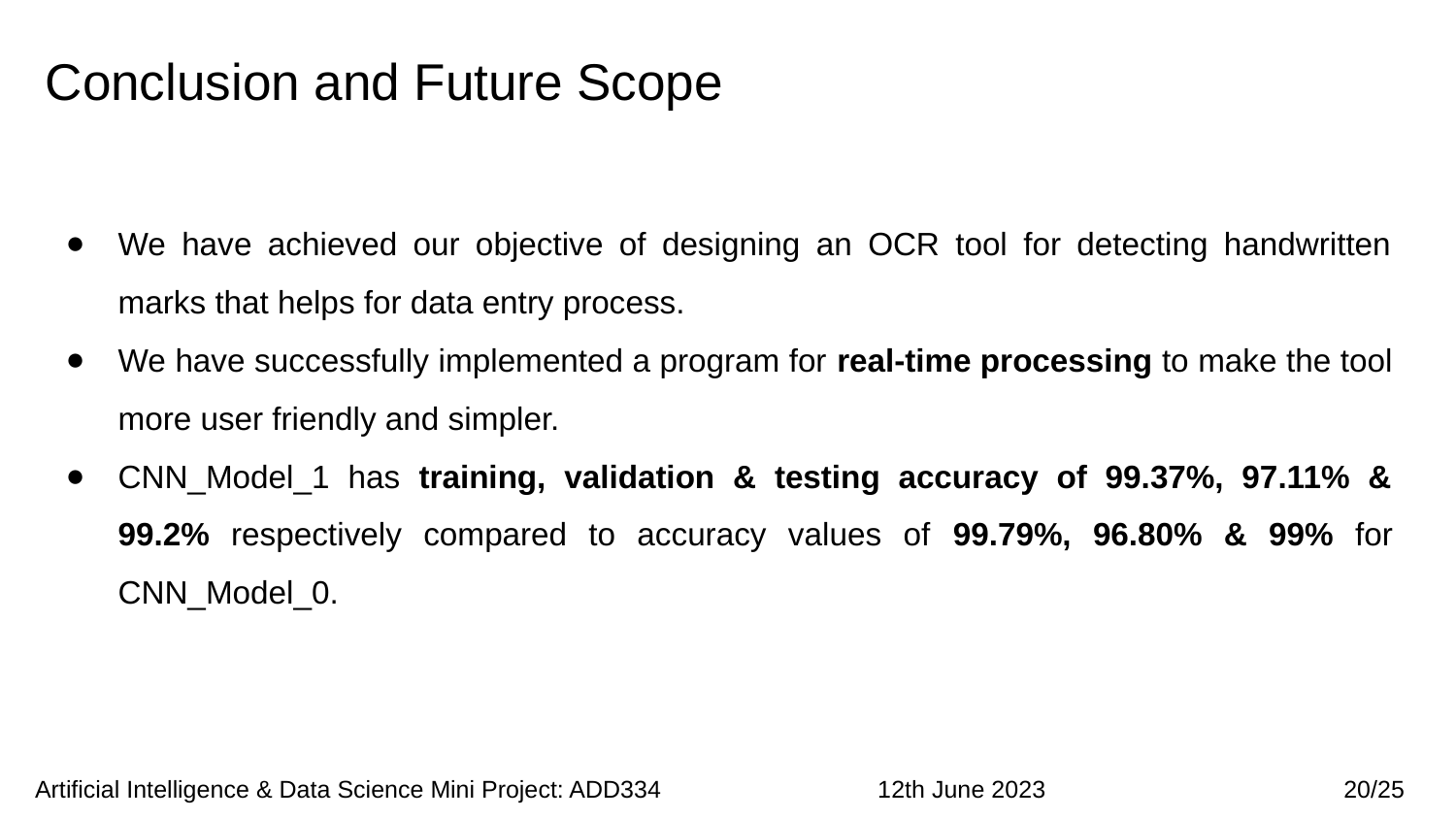

# Conclusion and Future Scope
We have achieved our objective of designing an OCR tool for detecting handwritten marks that helps for data entry process.
We have successfully implemented a program for real-time processing to make the tool more user friendly and simpler.
CNN_Model_1 has training, validation & testing accuracy of 99.37%, 97.11% & 99.2% respectively compared to accuracy values of 99.79%, 96.80% & 99% for CNN_Model_0.
   Artificial Intelligence & Data Science Mini Project: ADD334                                12th June 2023                                            20/25